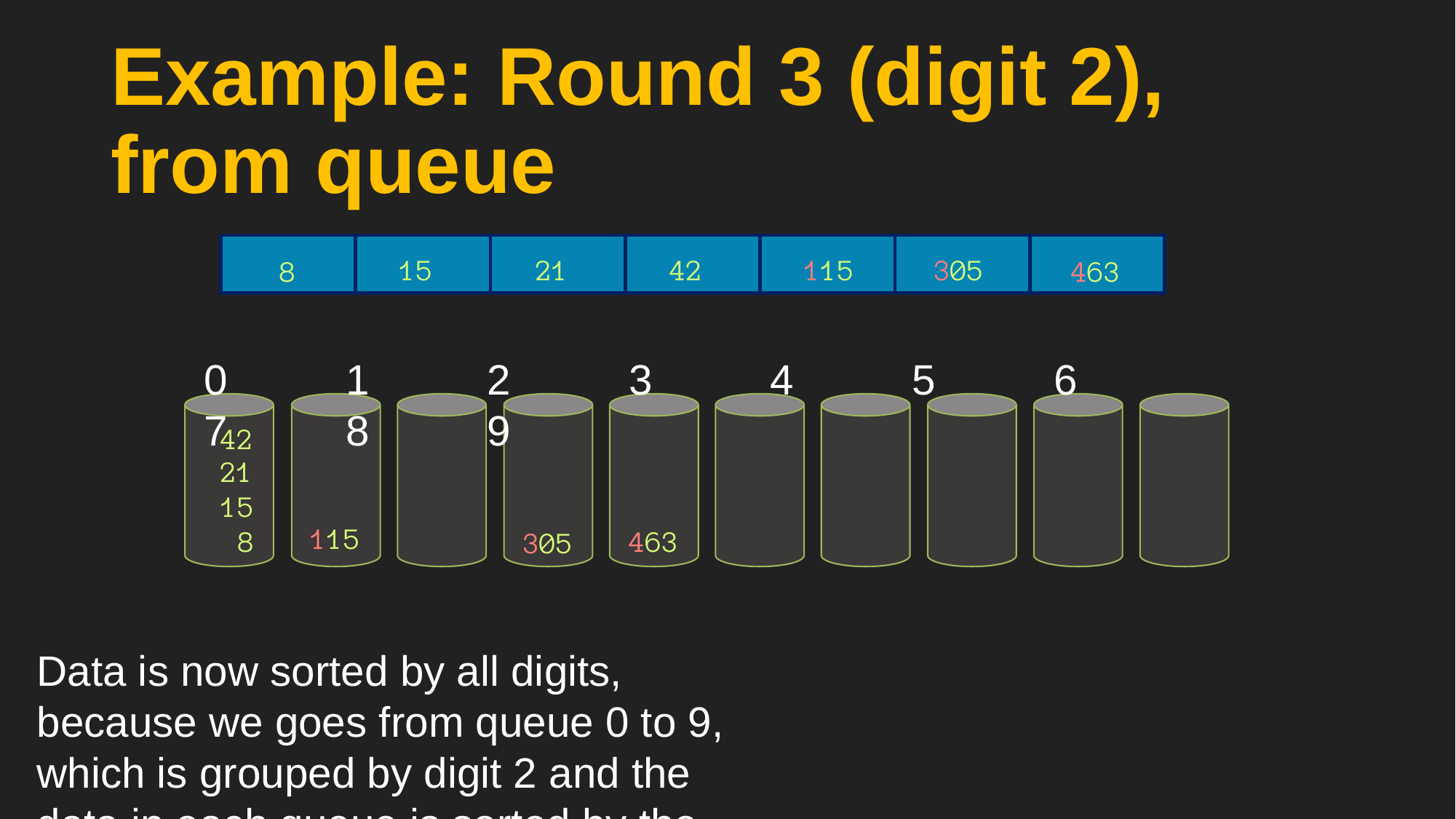

# Example: Round 3 (digit 2), from queue

15
21
42
115
305
8
463
0          1          2          3          4          5          6          7          8          9

42
21
15
115
8
463
305
Data is now sorted by all digits, because we goes from queue 0 to 9, which is grouped by digit 2 and the data in each queue is sorted by the last two digits.